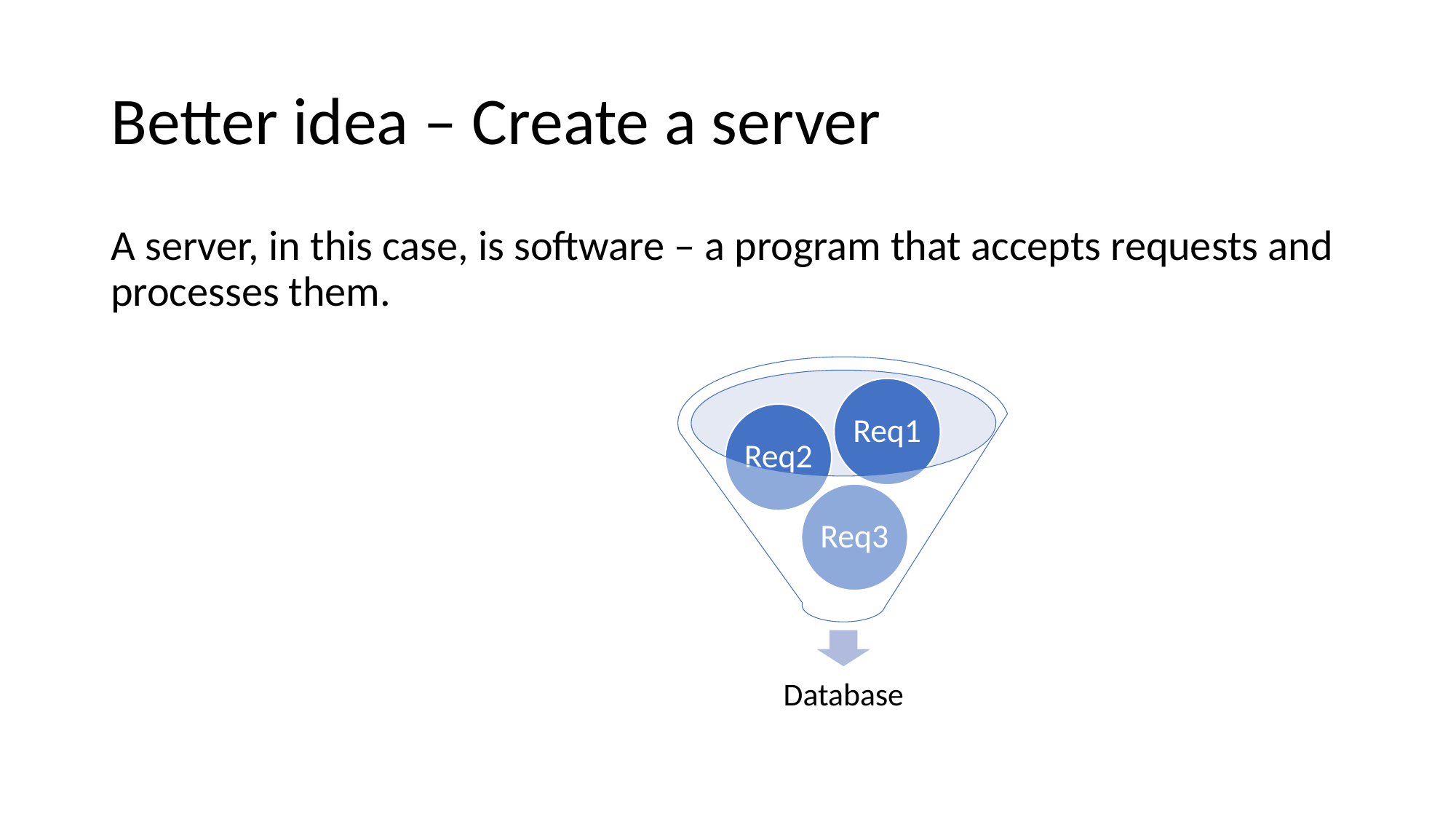

# Better idea – Create a server
A server, in this case, is software – a program that accepts requests and processes them.
Database
Req3
Req2
Req1